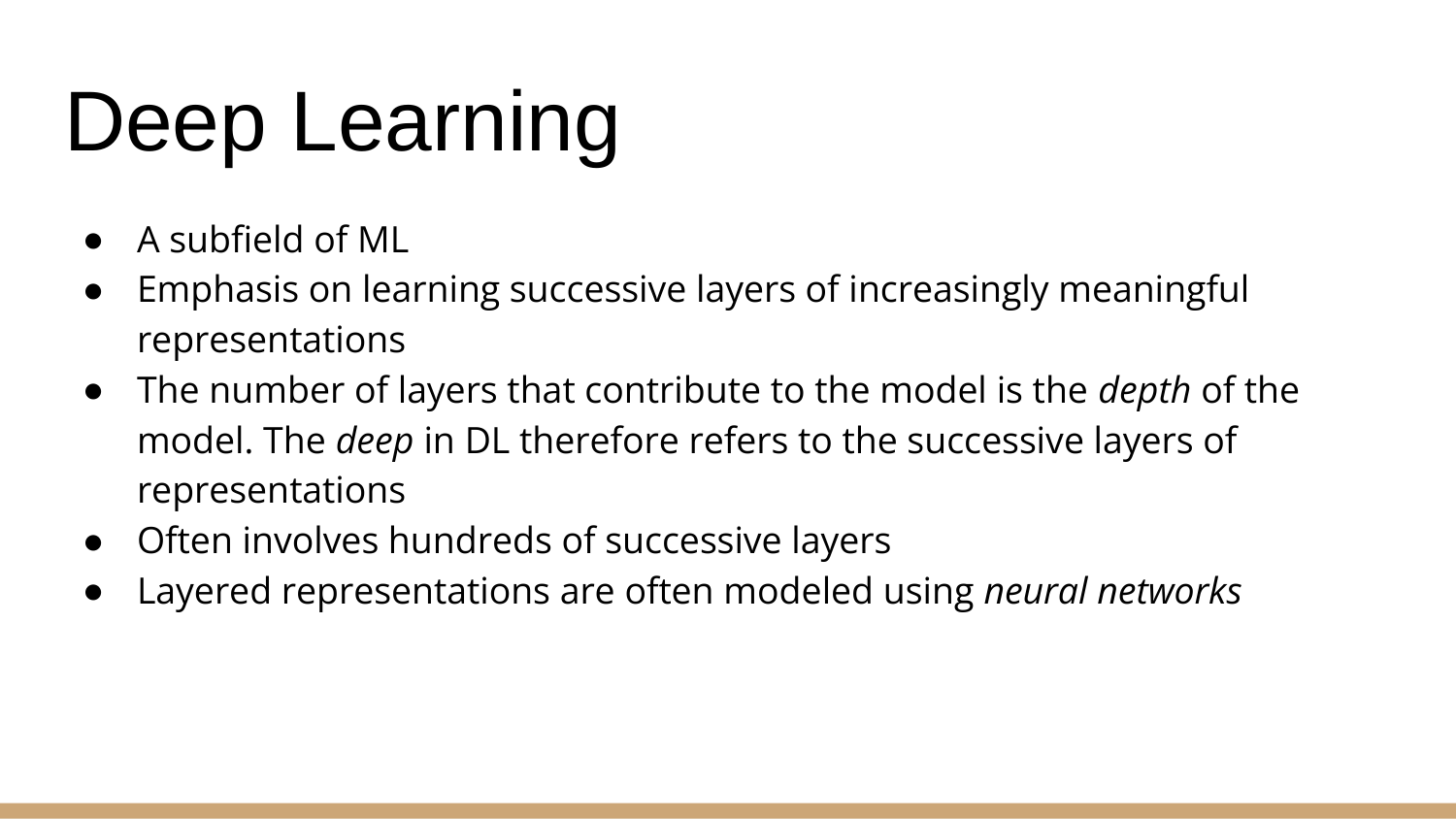

# Deep Learning
A subfield of ML
Emphasis on learning successive layers of increasingly meaningful representations
The number of layers that contribute to the model is the depth of the model. The deep in DL therefore refers to the successive layers of representations
Often involves hundreds of successive layers
Layered representations are often modeled using neural networks